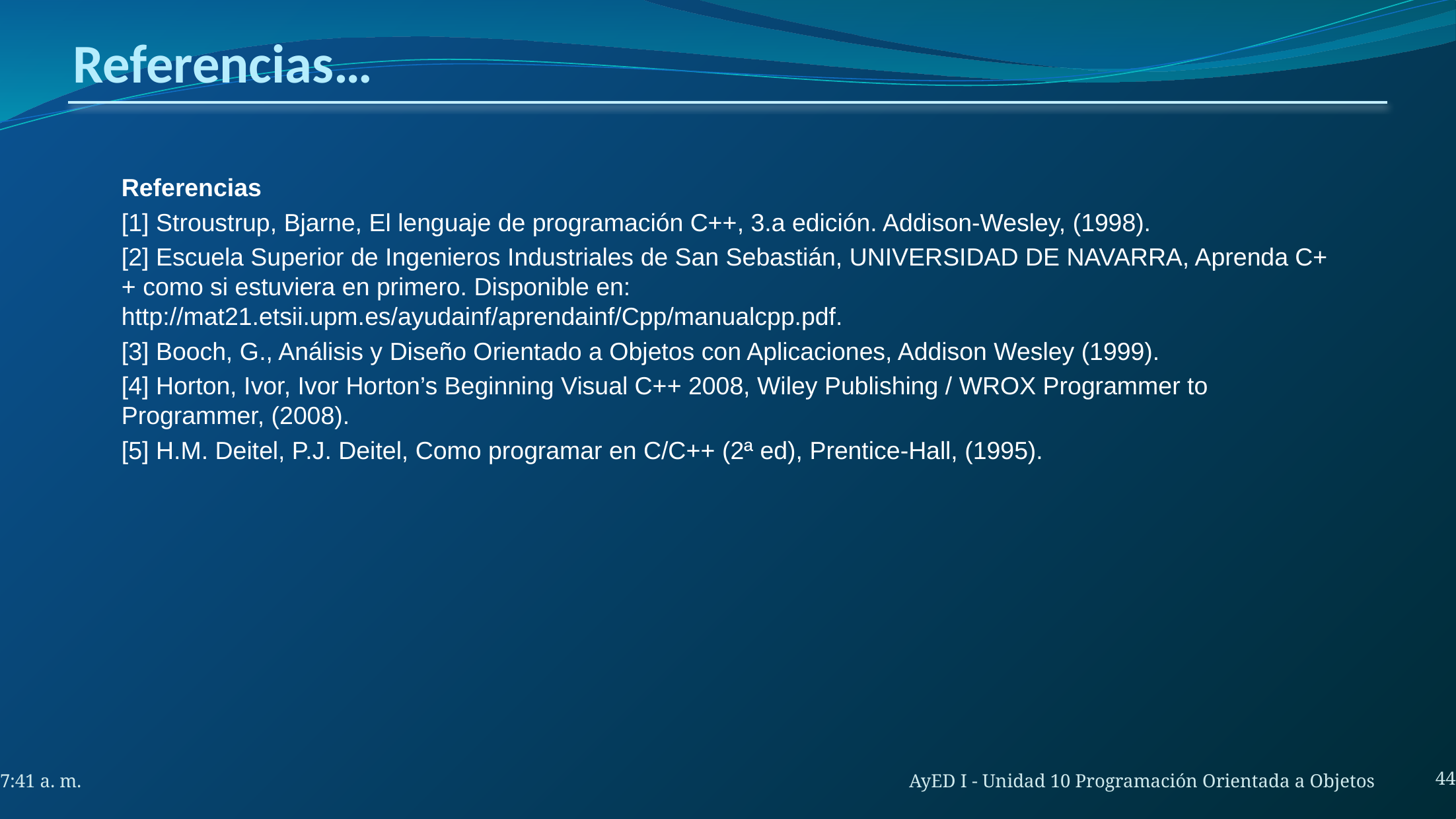

# Referencias…
Referencias
[1] Stroustrup, Bjarne, El lenguaje de programación C++, 3.a edición. Addison-Wesley, (1998).
[2] Escuela Superior de Ingenieros Industriales de San Sebastián, UNIVERSIDAD DE NAVARRA, Aprenda C++ como si estuviera en primero. Disponible en: http://mat21.etsii.upm.es/ayudainf/aprendainf/Cpp/manualcpp.pdf.
[3] Booch, G., Análisis y Diseño Orientado a Objetos con Aplicaciones, Addison Wesley (1999).
[4] Horton, Ivor, Ivor Horton’s Beginning Visual C++ 2008, Wiley Publishing / WROX Programmer to Programmer, (2008).
[5] H.M. Deitel, P.J. Deitel, Como programar en C/C++ (2ª ed), Prentice-Hall, (1995).
44
7:41 a. m.
AyED I - Unidad 10 Programación Orientada a Objetos